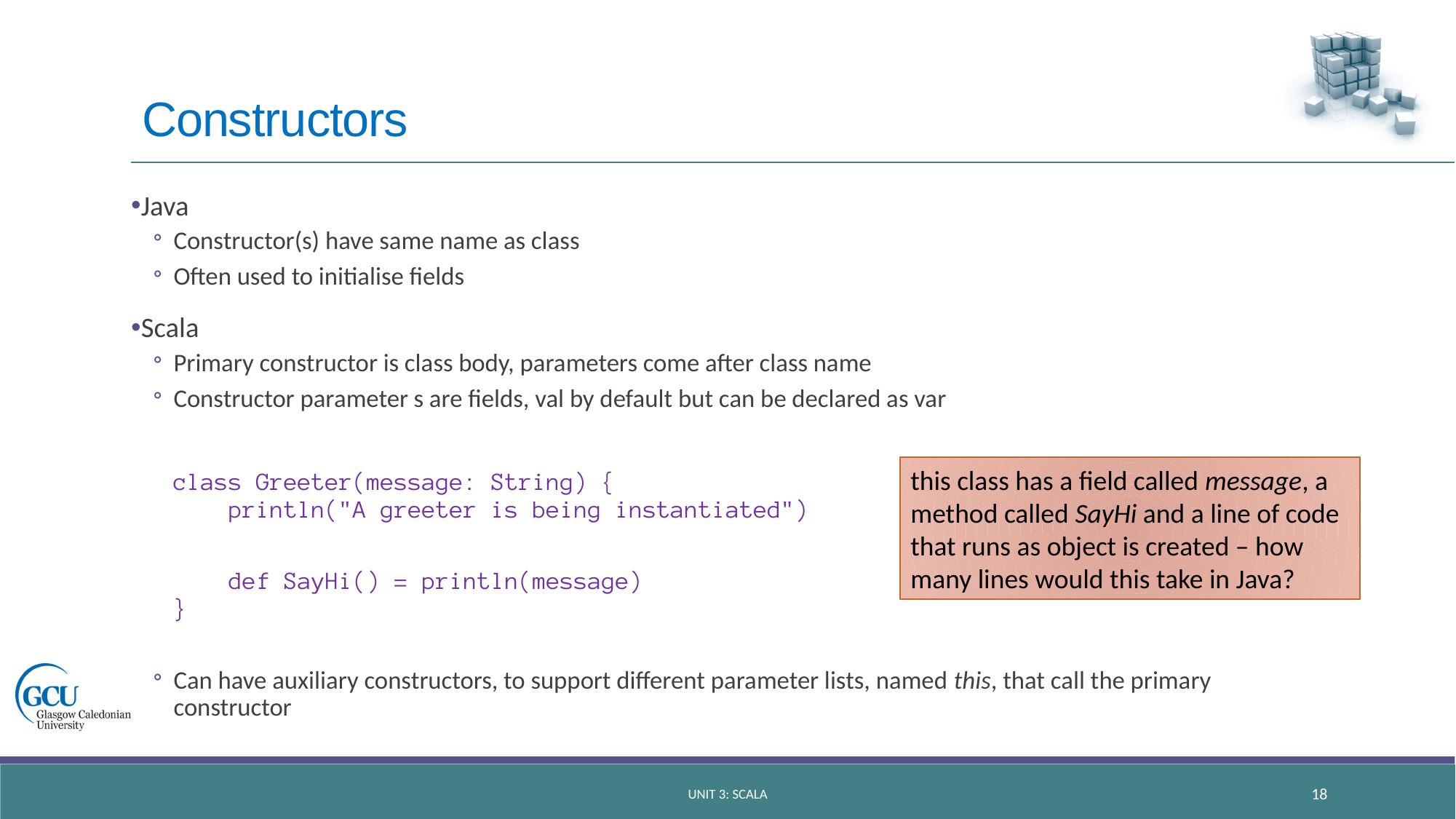

# Constructors
Java
Constructor(s) have same name as class
Often used to initialise fields
Scala
Primary constructor is class body, parameters come after class name
Constructor parameter s are fields, val by default but can be declared as var

class Greeter(message: String) {
    println("A greeter is being instantiated")

    def SayHi() = println(message)
}

Can have auxiliary constructors, to support different parameter lists, named this, that call the primary constructor
this class has a field called message, a method called SayHi and a line of code that runs as object is created – how many lines would this take in Java?
Unit 3: scala
18